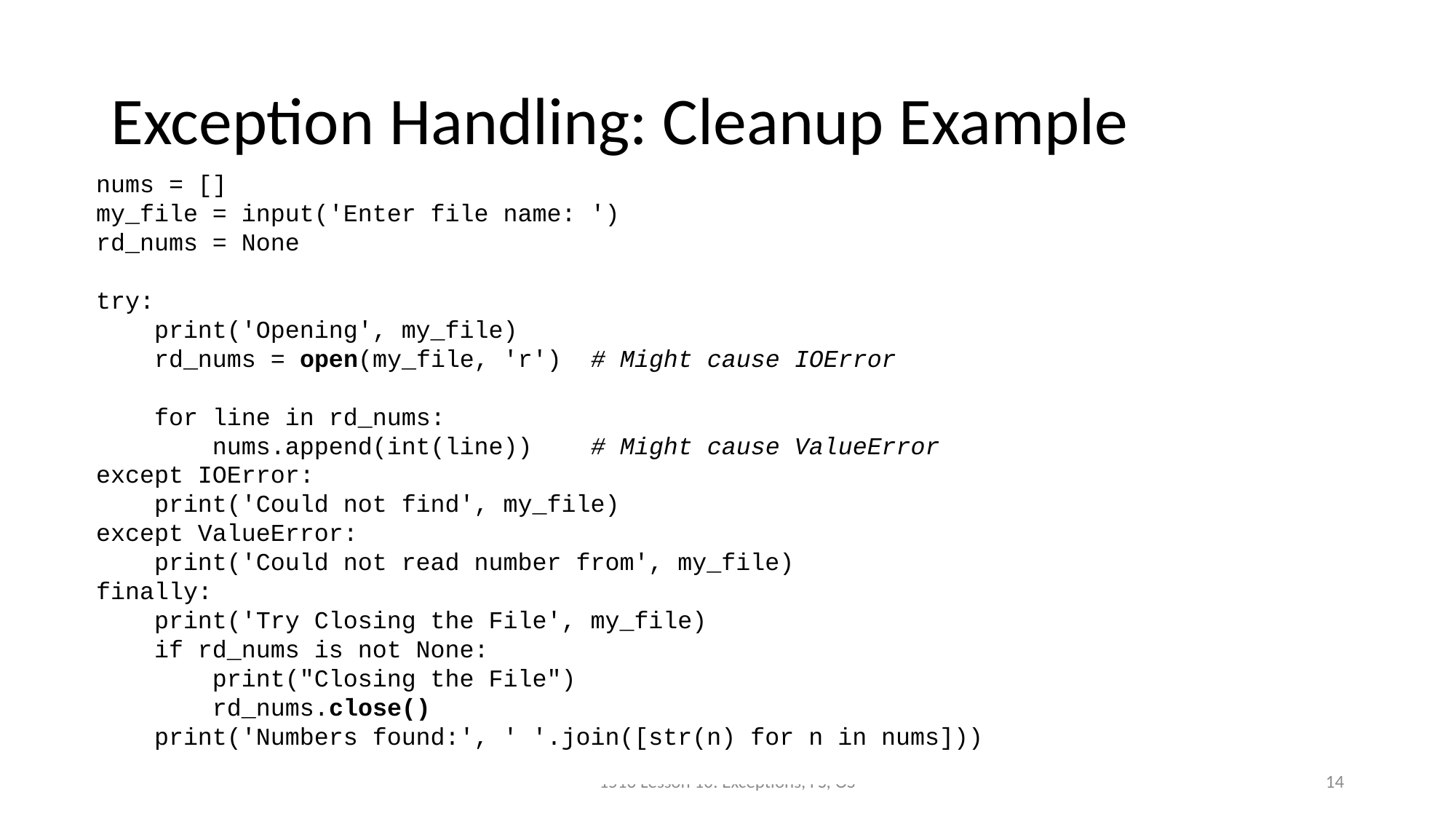

# Exception Handling: Cleanup Example
nums = []
my_file = input('Enter file name: ')
rd_nums = None
try:
    print('Opening', my_file)
    rd_nums = open(my_file, 'r')  # Might cause IOError
    for line in rd_nums:
        nums.append(int(line))    # Might cause ValueError
except IOError:
    print('Could not find', my_file)
except ValueError:
    print('Could not read number from', my_file)
finally:
    print('Try Closing the File', my_file)
    if rd_nums is not None:
        print("Closing the File")
        rd_nums.close()
    print('Numbers found:', ' '.join([str(n) for n in nums]))
1516 Lesson 10: Exceptions, FS, OS
14